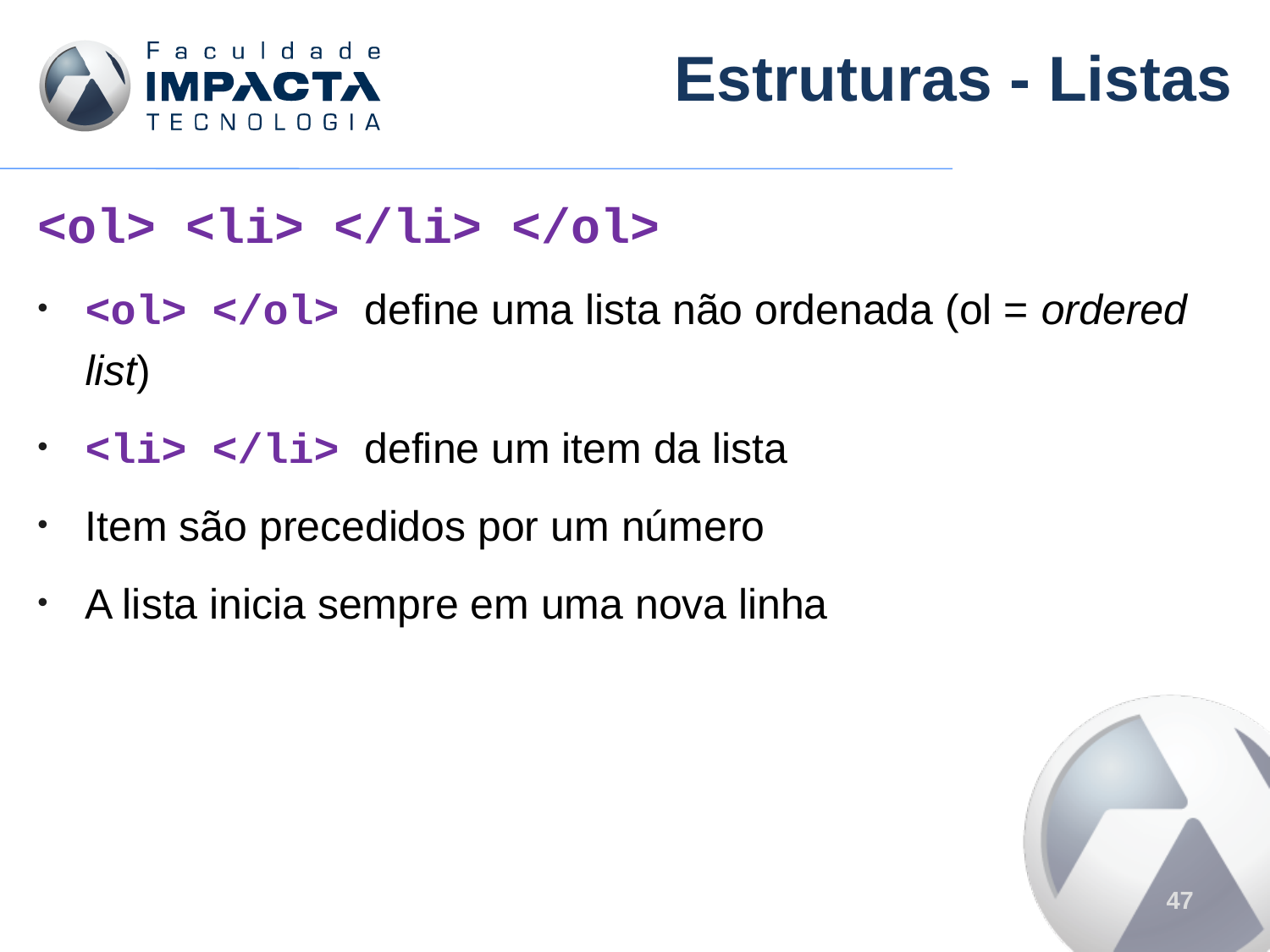

# Estruturas - Listas
<ol> <li> </li> </ol>
<ol> </ol> define uma lista não ordenada (ol = ordered list)
<li> </li> define um item da lista
Item são precedidos por um número
A lista inicia sempre em uma nova linha

47